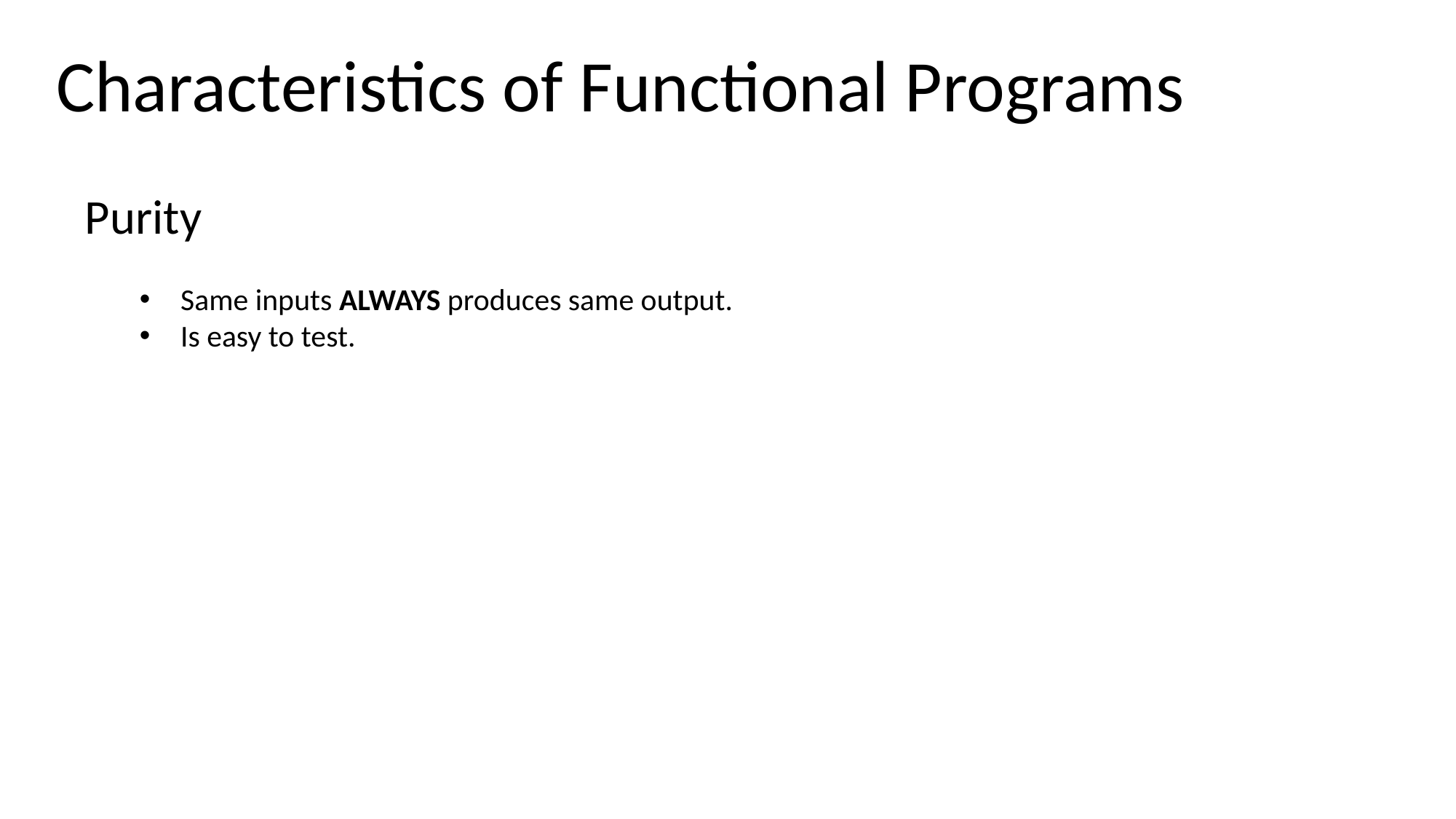

Characteristics of Functional Programs
Purity

Same inputs ALWAYS produces same output.
Is easy to test.